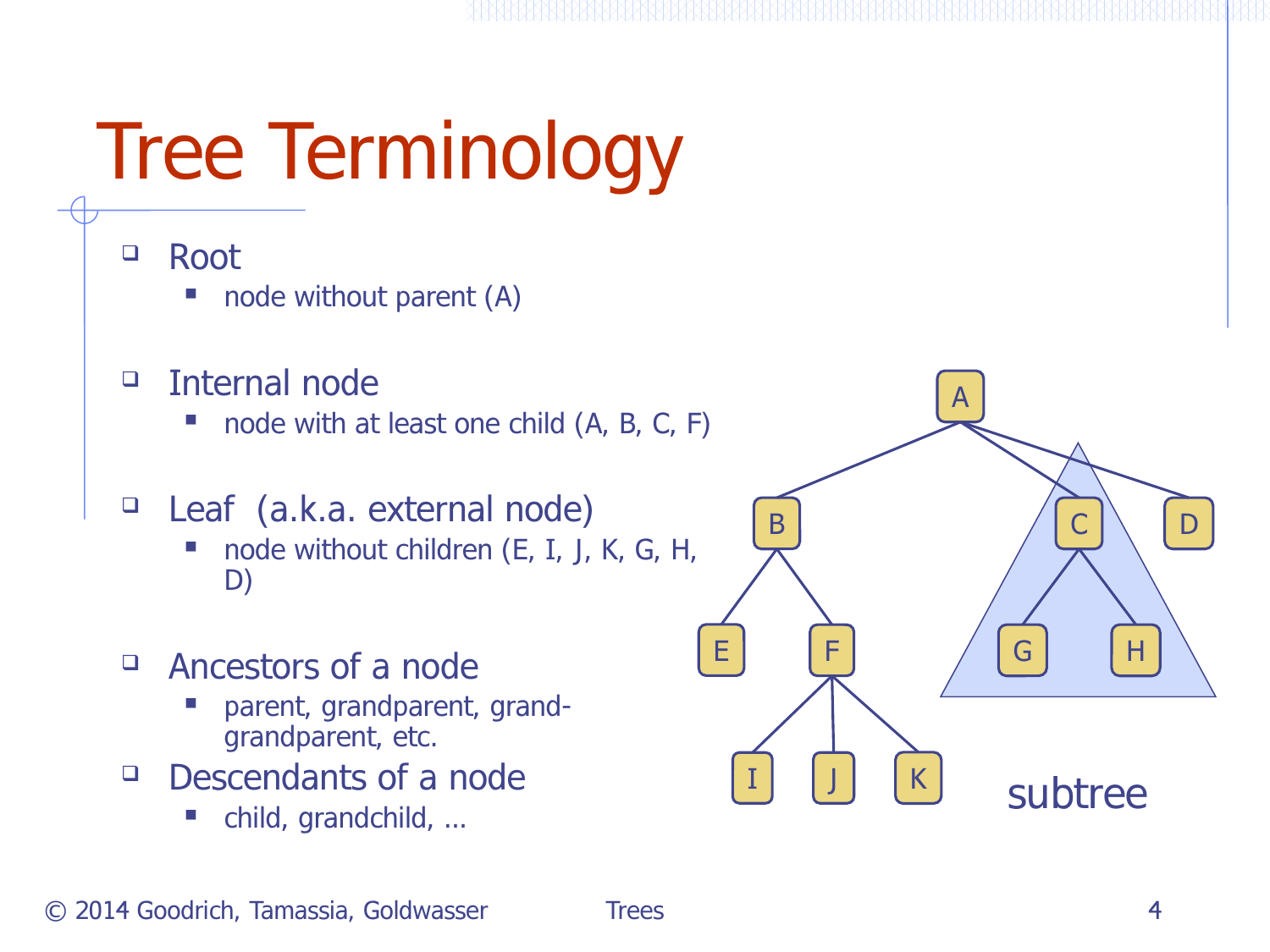

# Tree Terminology
Root
node without parent (A)

Internal node
node with at least one child (A, B, C, F)

Leaf  (a.k.a. external node)
node without children (E, I, J, K, G, H, D)

Ancestors of a node
parent, grandparent, grand-grandparent, etc.
Descendants of a node
child, grandchild, …
A
C
D
B
E
G
H
F
K
I
J
subtree
© 2014 Goodrich, Tamassia, Goldwasser
Trees
4